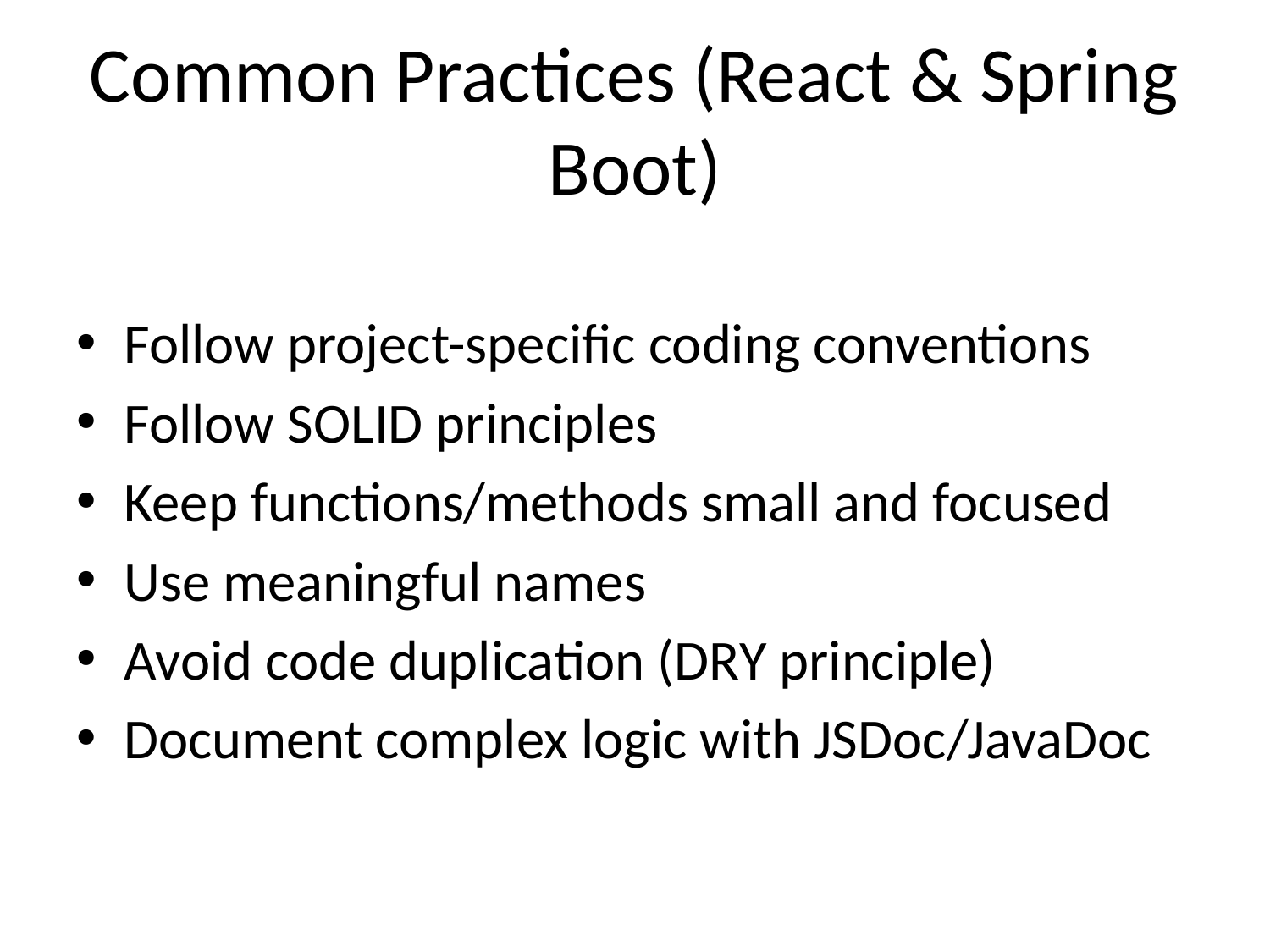

# Common Practices (React & Spring Boot)

Follow project-specific coding conventions
Follow SOLID principles
Keep functions/methods small and focused
Use meaningful names
Avoid code duplication (DRY principle)
Document complex logic with JSDoc/JavaDoc